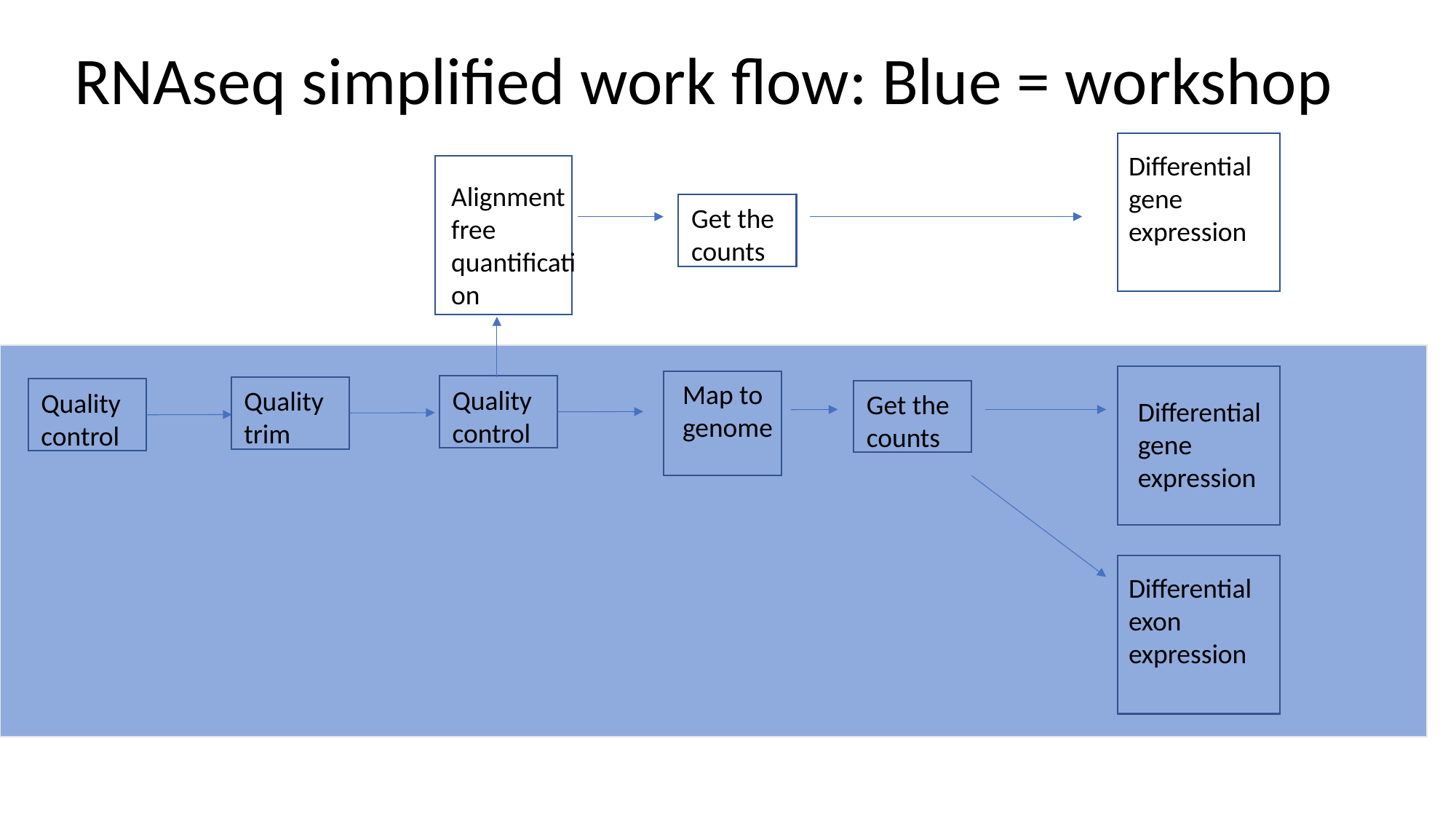

# RNAseq simplified work flow: Blue = workshop

Differential gene expression

Alignment free quantification

Get the counts

Map to genome

Quality control
Quality trim

Quality control

Get the counts
Differential gene expression

Differential exon expression